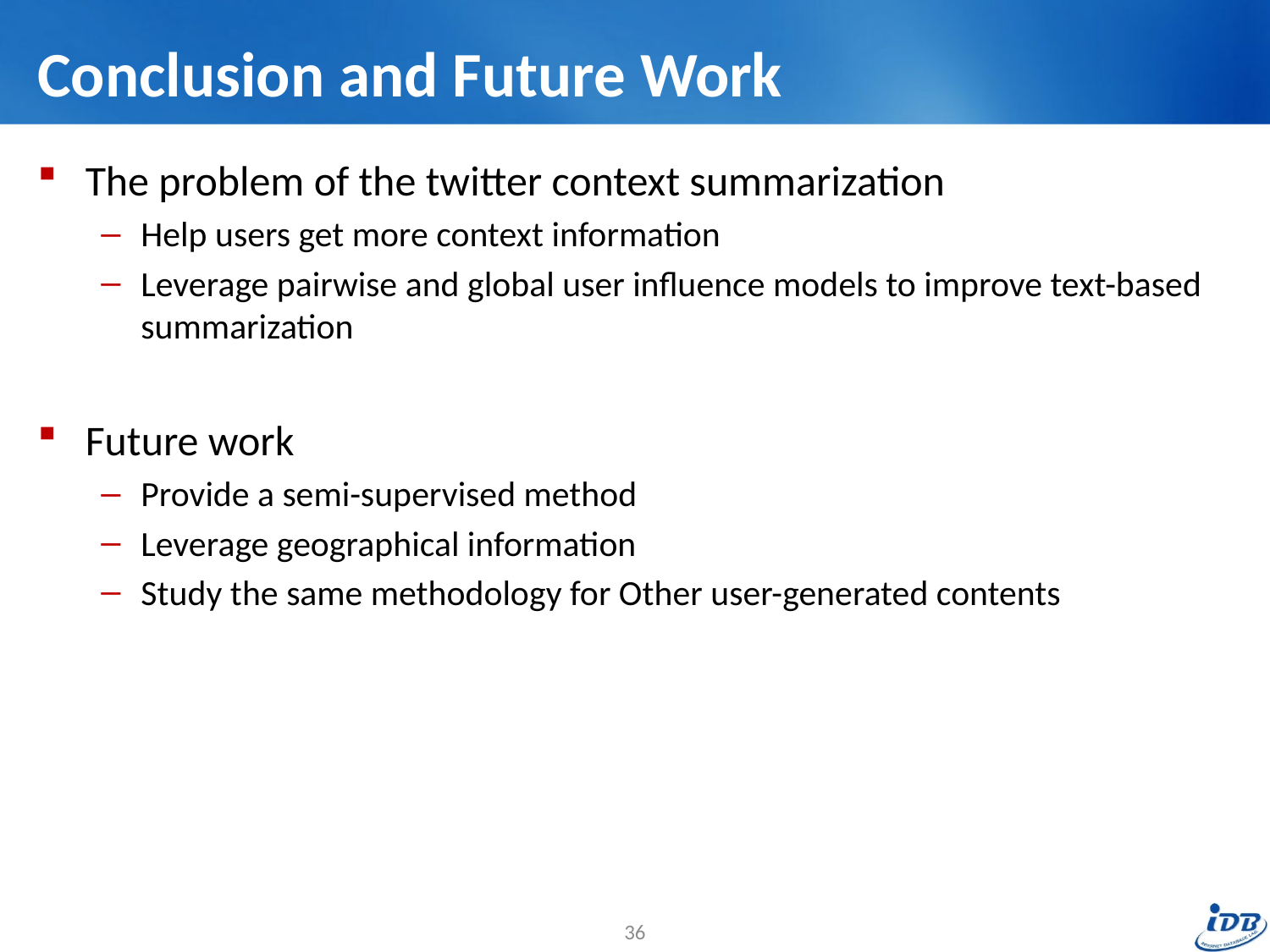

# Conclusion and Future Work
The problem of the twitter context summarization
Help users get more context information
Leverage pairwise and global user influence models to improve text-based summarization

Future work
Provide a semi-supervised method
Leverage geographical information
Study the same methodology for Other user-generated contents
36